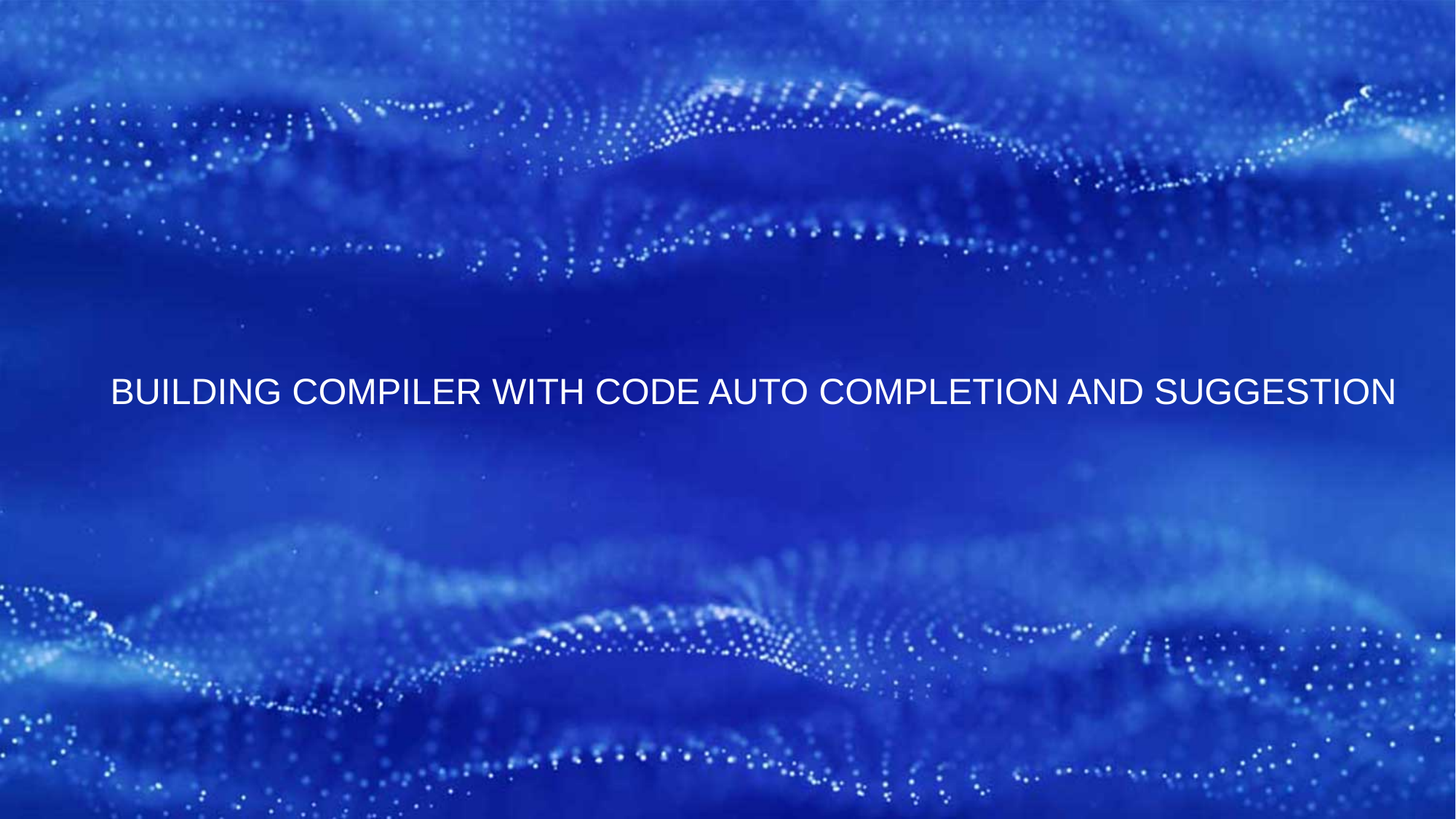

BUILDING COMPILER WITH CODE AUTO COMPLETION AND SUGGESTION